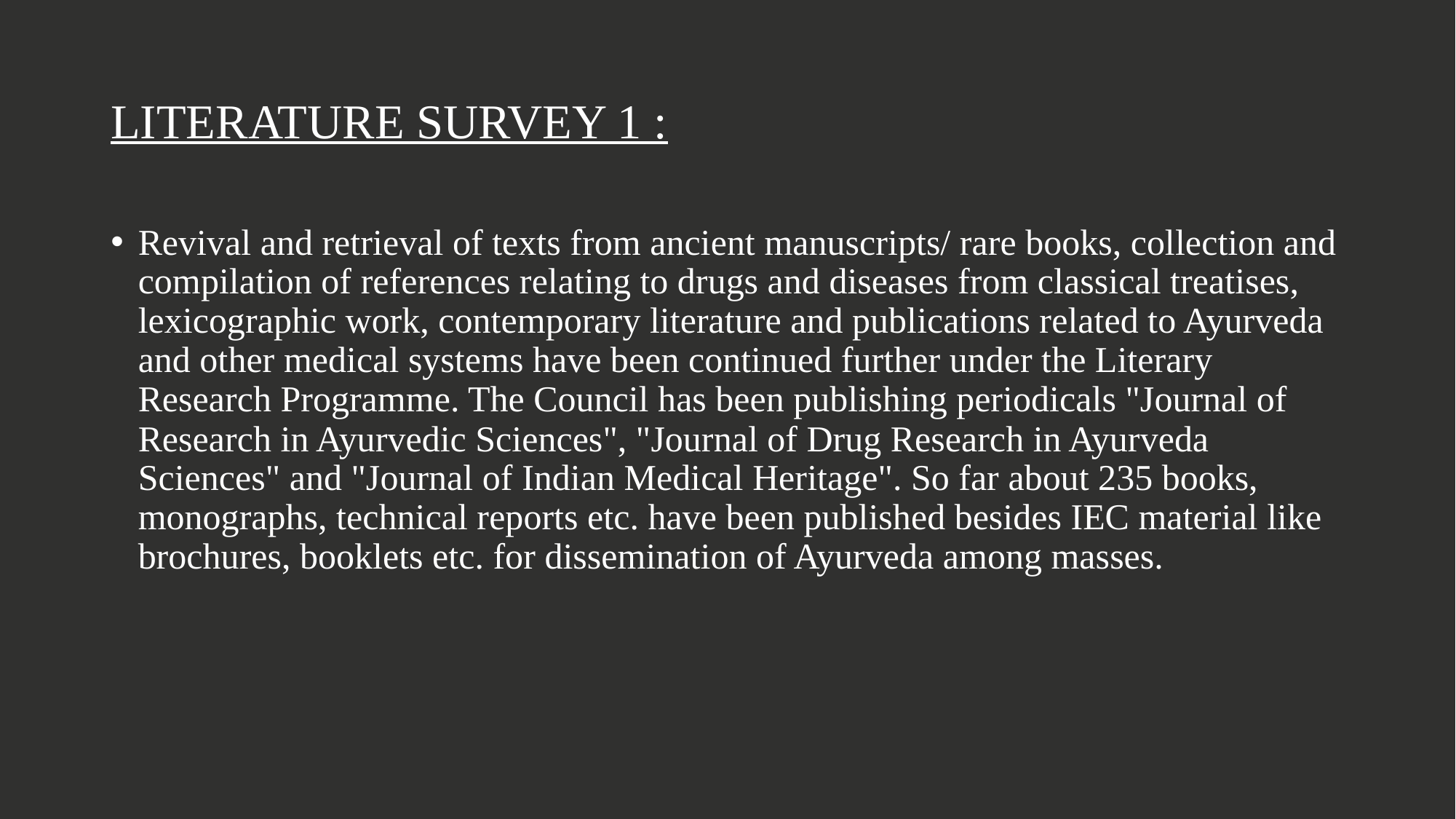

# LITERATURE SURVEY 1 :
Revival and retrieval of texts from ancient manuscripts/ rare books, collection and compilation of references relating to drugs and diseases from classical treatises, lexicographic work, contemporary literature and publications related to Ayurveda and other medical systems have been continued further under the Literary Research Programme. The Council has been publishing periodicals "Journal of Research in Ayurvedic Sciences", "Journal of Drug Research in Ayurveda Sciences" and "Journal of Indian Medical Heritage". So far about 235 books, monographs, technical reports etc. have been published besides IEC material like brochures, booklets etc. for dissemination of Ayurveda among masses.